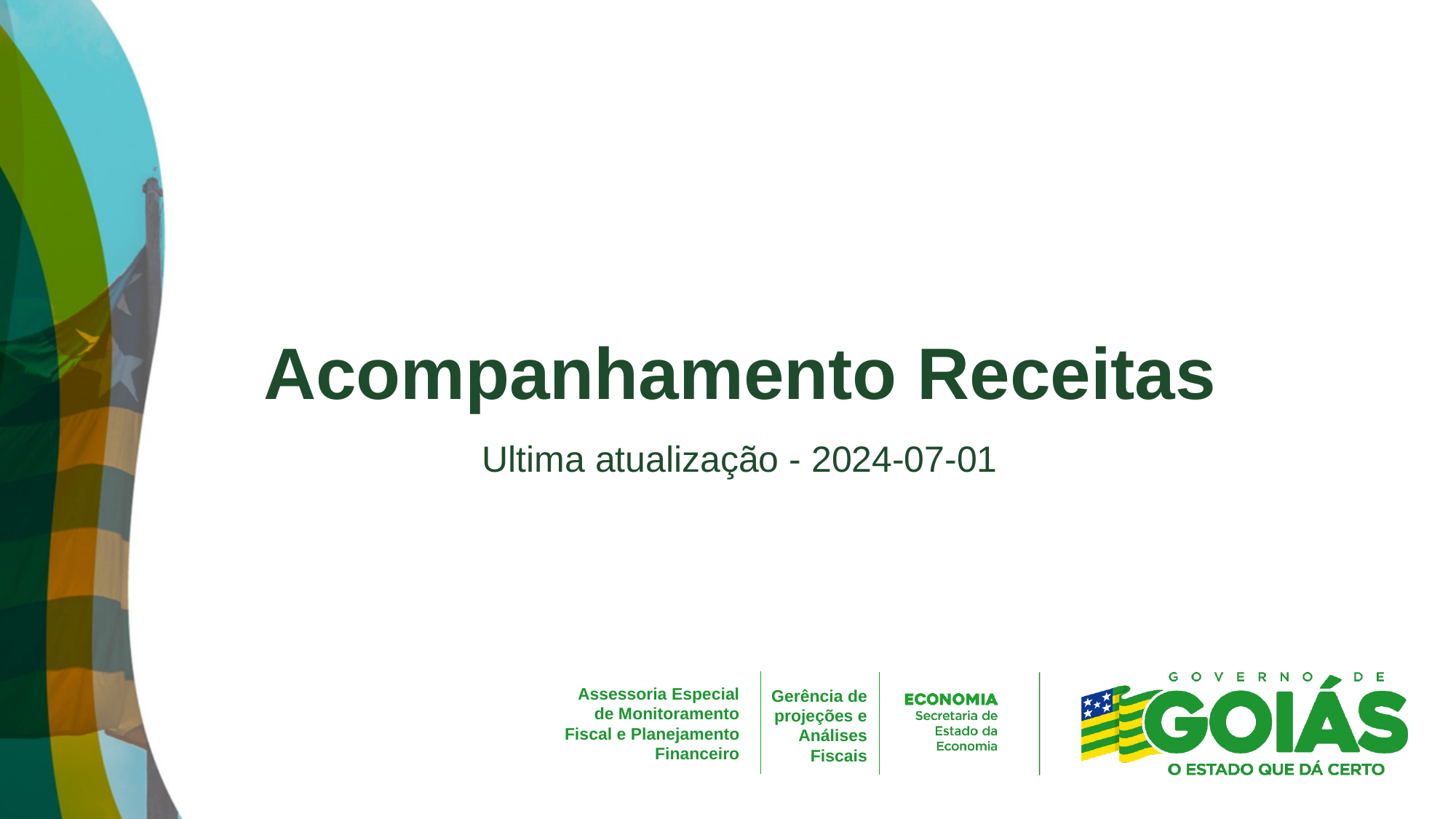

# Acompanhamento Receitas
Ultima atualização - 2024-07-01